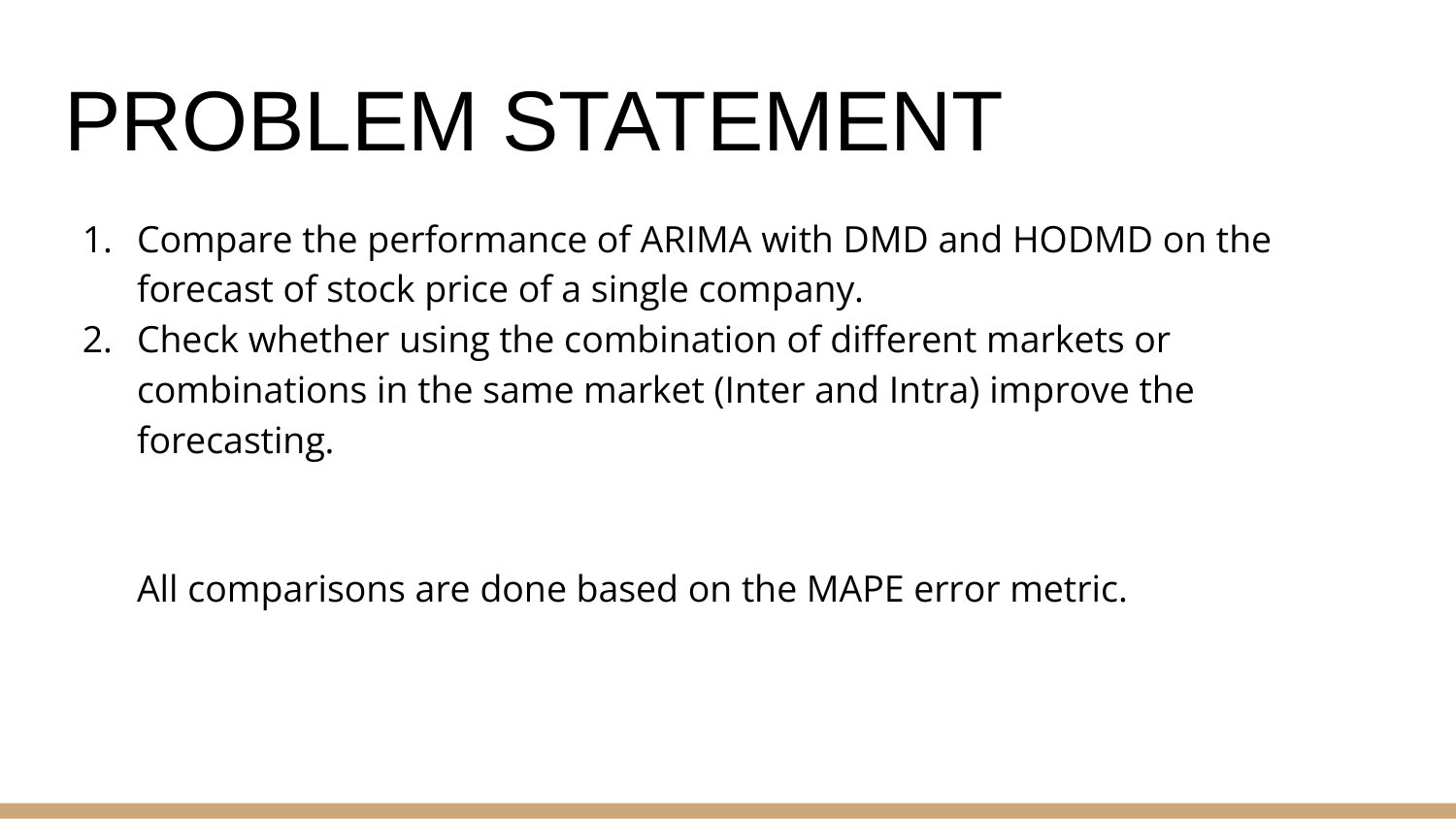

# PROBLEM STATEMENT
Compare the performance of ARIMA with DMD and HODMD on the forecast of stock price of a single company.
Check whether using the combination of different markets or combinations in the same market (Inter and Intra) improve the forecasting.

All comparisons are done based on the MAPE error metric.